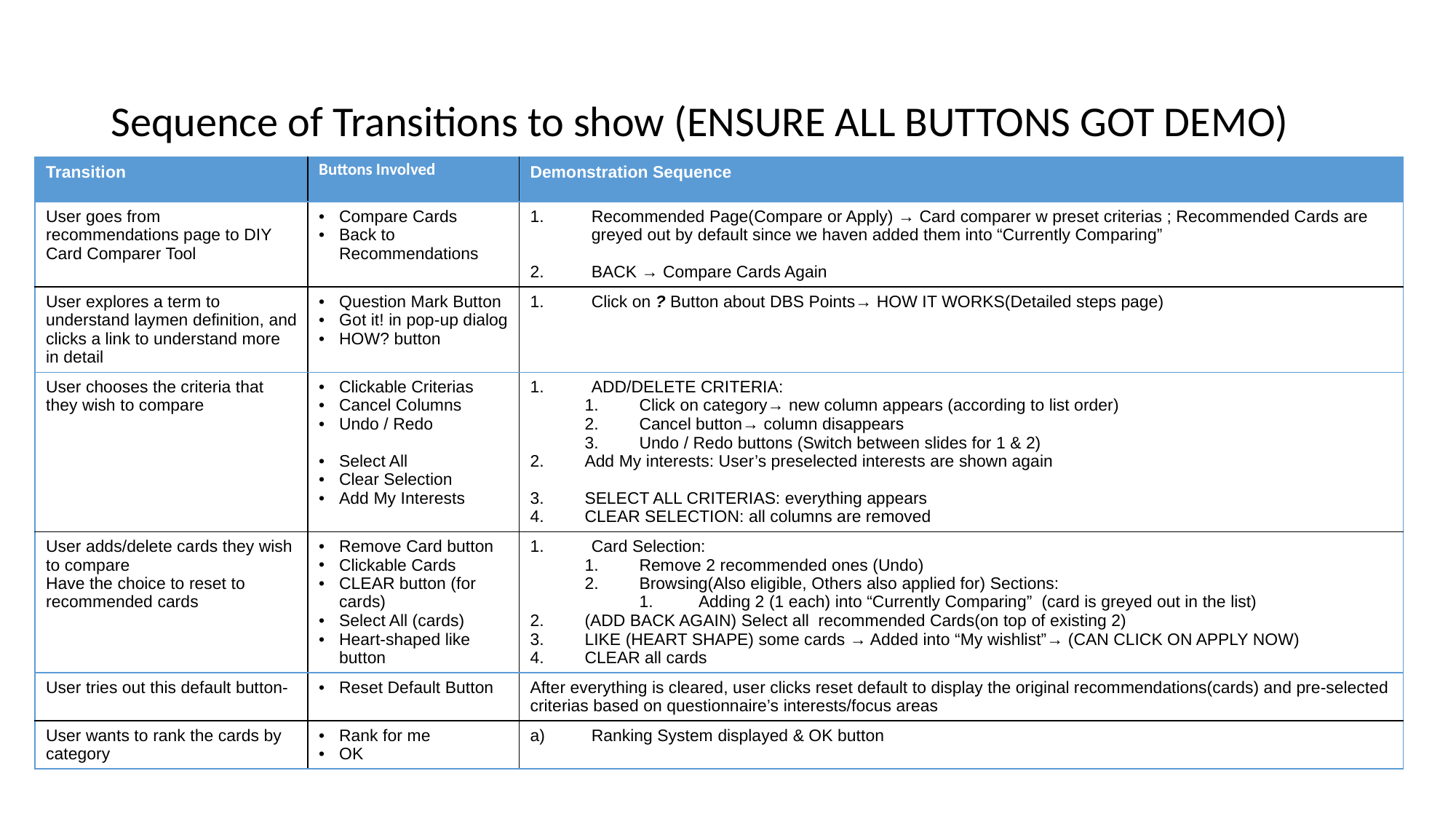

# Sequence of Transitions to show (ENSURE ALL BUTTONS GOT DEMO)
| Transition | Buttons Involved | Demonstration Sequence |
| --- | --- | --- |
| User goes from recommendations page to DIY Card Comparer Tool | Compare Cards Back to Recommendations | Recommended Page(Compare or Apply) → Card comparer w preset criterias ; Recommended Cards are greyed out by default since we haven added them into “Currently Comparing” BACK → Compare Cards Again |
| User explores a term to understand laymen definition, and clicks a link to understand more in detail | Question Mark Button Got it! in pop-up dialog HOW? button | Click on ? Button about DBS Points→ HOW IT WORKS(Detailed steps page) |
| User chooses the criteria that they wish to compare | Clickable Criterias Cancel Columns Undo / Redo Select All Clear Selection Add My Interests | ADD/DELETE CRITERIA: Click on category→ new column appears (according to list order) Cancel button→ column disappears Undo / Redo buttons (Switch between slides for 1 & 2) Add My interests: User’s preselected interests are shown again SELECT ALL CRITERIAS: everything appears CLEAR SELECTION: all columns are removed |
| User adds/delete cards they wish to compare Have the choice to reset to recommended cards | Remove Card button Clickable Cards CLEAR button (for cards) Select All (cards) Heart-shaped like button | Card Selection: Remove 2 recommended ones (Undo) Browsing(Also eligible, Others also applied for) Sections: Adding 2 (1 each) into “Currently Comparing” (card is greyed out in the list) (ADD BACK AGAIN) Select all recommended Cards(on top of existing 2) LIKE (HEART SHAPE) some cards → Added into “My wishlist”→ (CAN CLICK ON APPLY NOW) CLEAR all cards |
| User tries out this default button- | Reset Default Button | After everything is cleared, user clicks reset default to display the original recommendations(cards) and pre-selected criterias based on questionnaire’s interests/focus areas |
| User wants to rank the cards by category | Rank for me OK | Ranking System displayed & OK button |